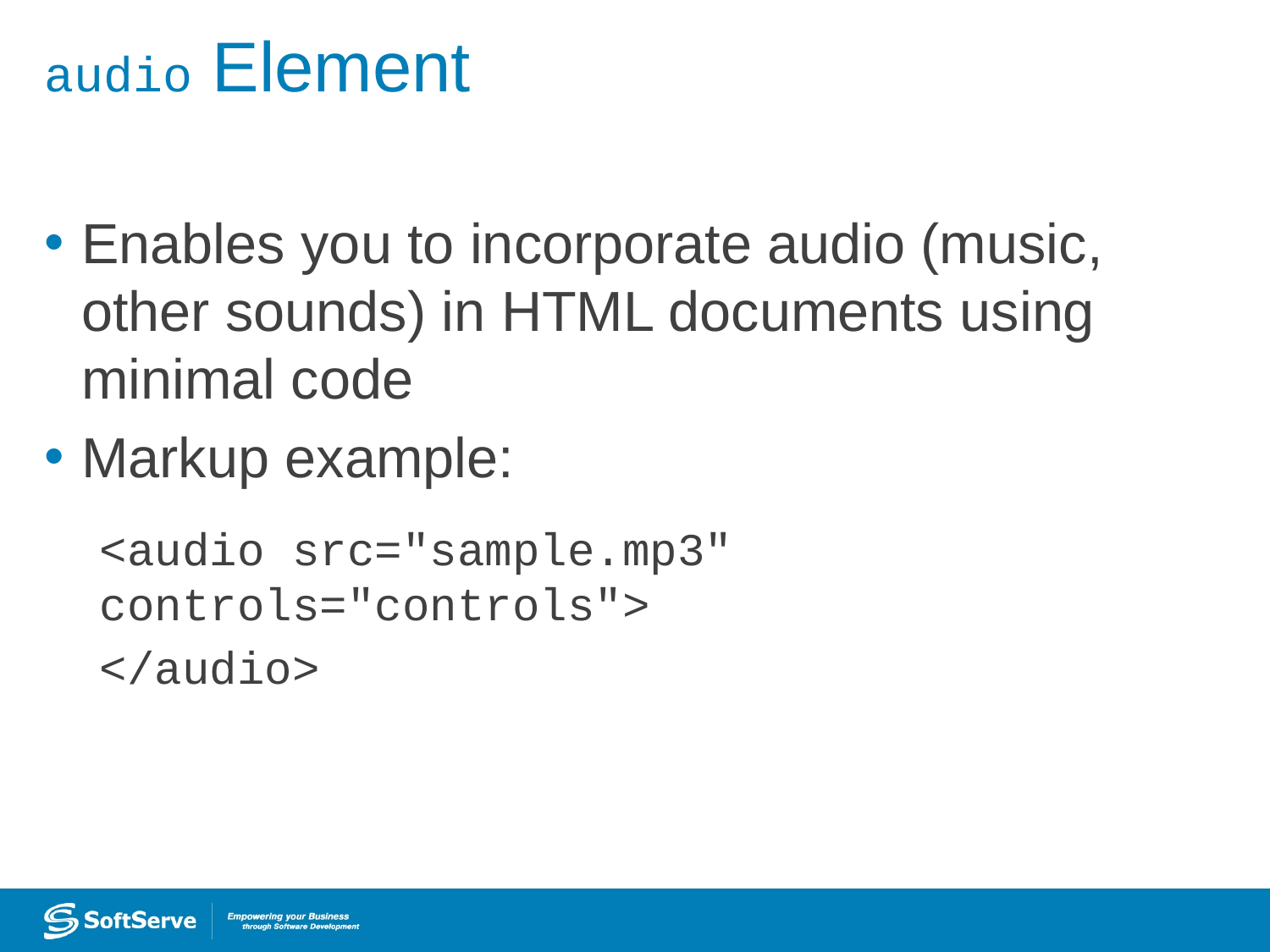

# audio Element
Enables you to incorporate audio (music, other sounds) in HTML documents using minimal code
Markup example:
<audio src="sample.mp3" controls="controls">
</audio>